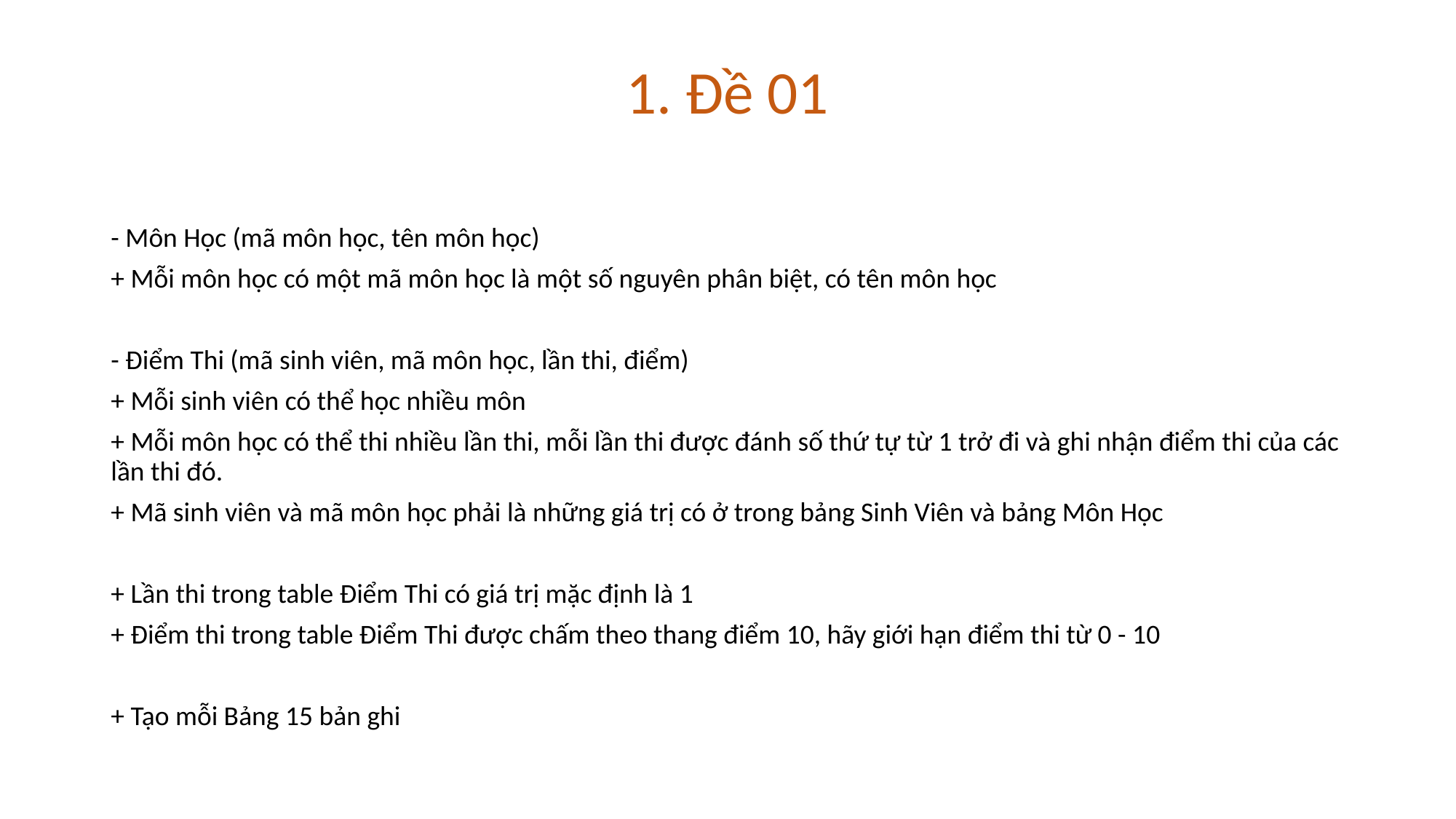

1. Đề 01
- Môn Học (mã môn học, tên môn học)
+ Mỗi môn học có một mã môn học là một số nguyên phân biệt, có tên môn học

- Điểm Thi (mã sinh viên, mã môn học, lần thi, điểm)
+ Mỗi sinh viên có thể học nhiều môn
+ Mỗi môn học có thể thi nhiều lần thi, mỗi lần thi được đánh số thứ tự từ 1 trở đi và ghi nhận điểm thi của các lần thi đó.
+ Mã sinh viên và mã môn học phải là những giá trị có ở trong bảng Sinh Viên và bảng Môn Học

+ Lần thi trong table Điểm Thi có giá trị mặc định là 1
+ Điểm thi trong table Điểm Thi được chấm theo thang điểm 10, hãy giới hạn điểm thi từ 0 - 10

+ Tạo mỗi Bảng 15 bản ghi